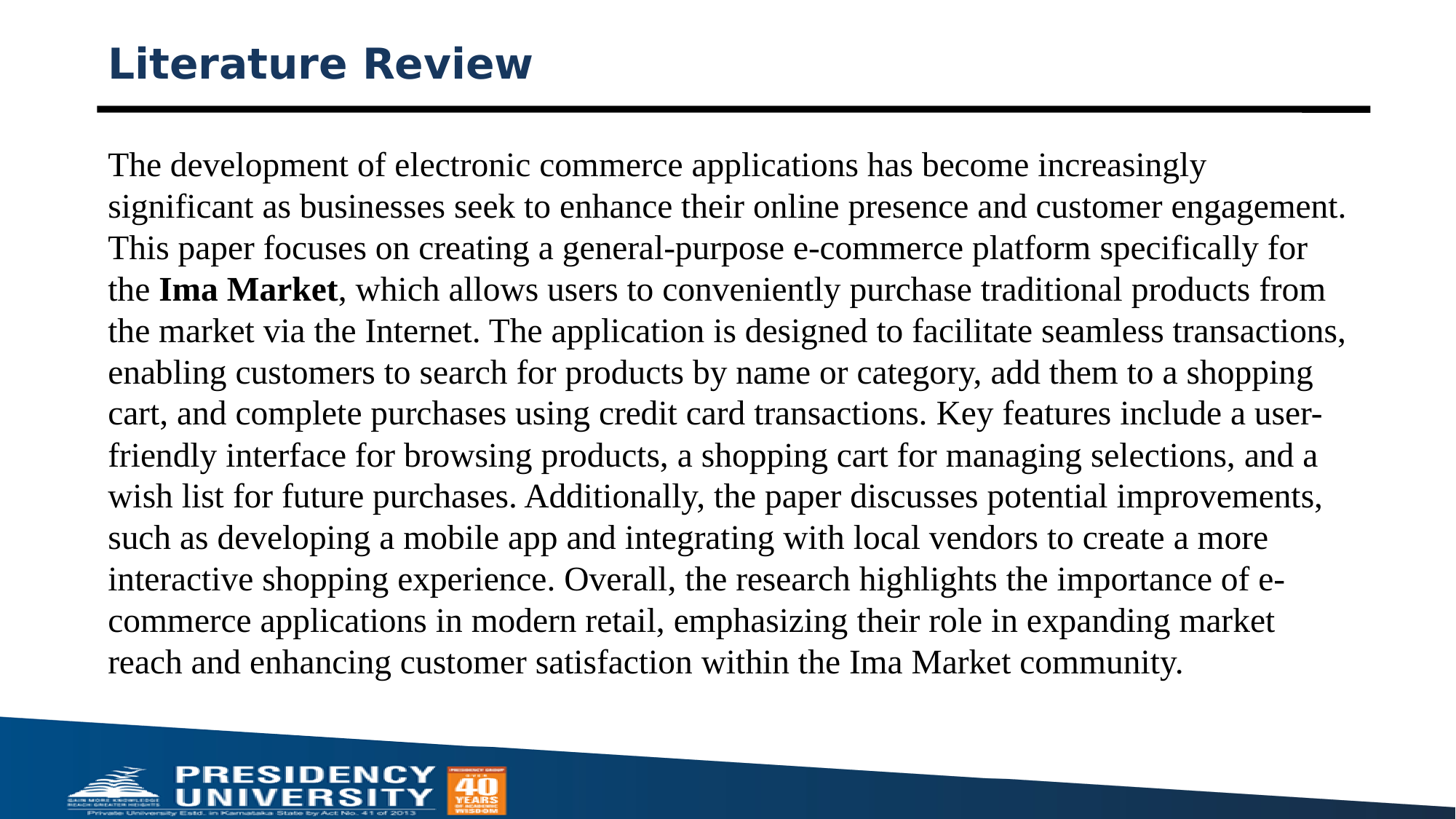

# Literature Review
The development of electronic commerce applications has become increasingly significant as businesses seek to enhance their online presence and customer engagement. This paper focuses on creating a general-purpose e-commerce platform specifically for the Ima Market, which allows users to conveniently purchase traditional products from the market via the Internet. The application is designed to facilitate seamless transactions, enabling customers to search for products by name or category, add them to a shopping cart, and complete purchases using credit card transactions. Key features include a user-friendly interface for browsing products, a shopping cart for managing selections, and a wish list for future purchases. Additionally, the paper discusses potential improvements, such as developing a mobile app and integrating with local vendors to create a more interactive shopping experience. Overall, the research highlights the importance of e-commerce applications in modern retail, emphasizing their role in expanding market reach and enhancing customer satisfaction within the Ima Market community.